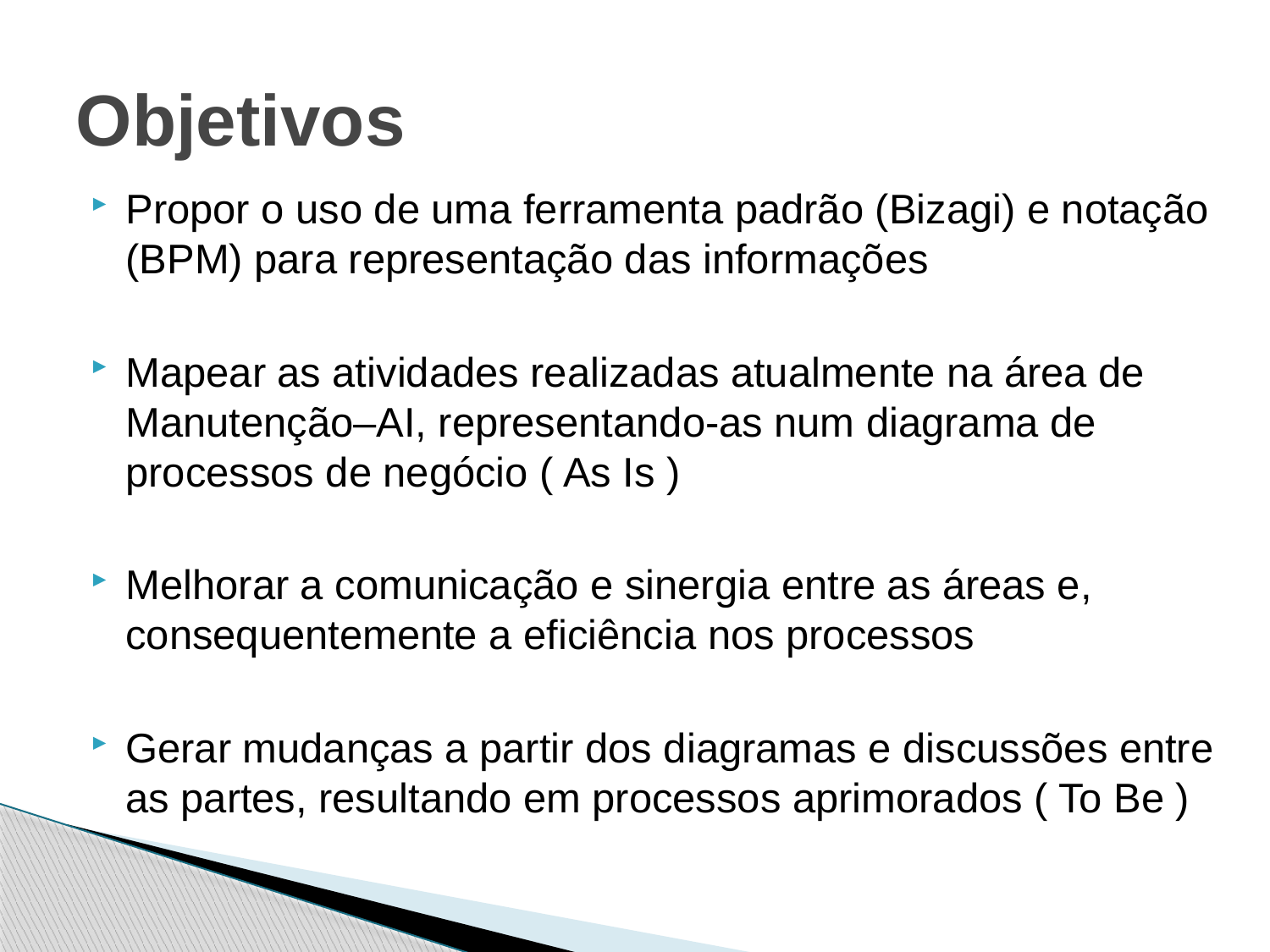

# Objetivos
Propor o uso de uma ferramenta padrão (Bizagi) e notação (BPM) para representação das informações

Mapear as atividades realizadas atualmente na área de Manutenção–AI, representando-as num diagrama de processos de negócio ( As Is )

Melhorar a comunicação e sinergia entre as áreas e, consequentemente a eficiência nos processos

Gerar mudanças a partir dos diagramas e discussões entre as partes, resultando em processos aprimorados ( To Be )